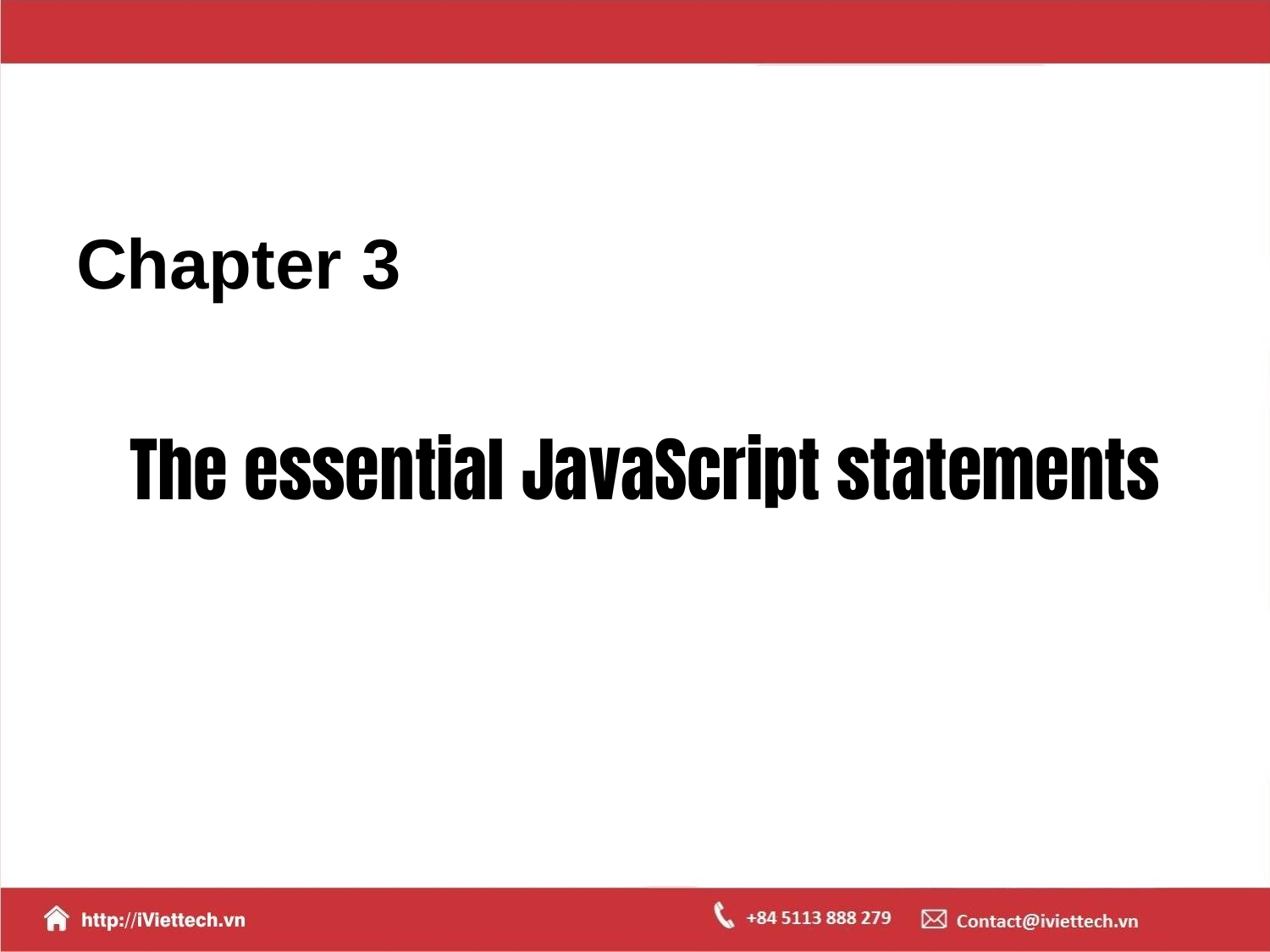

# Chapter 3
The essential JavaScript statements